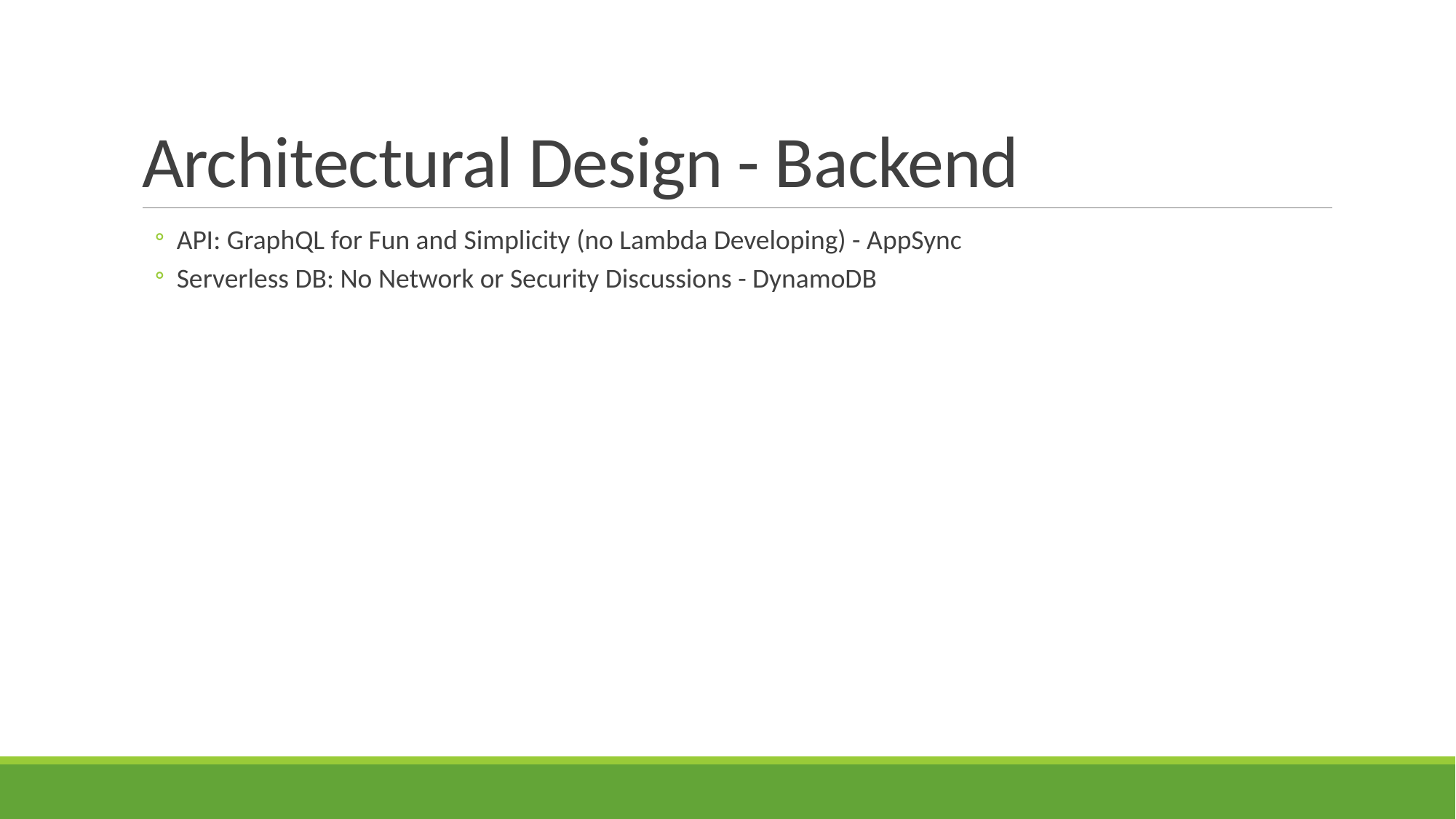

# Architectural Design - Backend
API: GraphQL for Fun and Simplicity (no Lambda Developing) - AppSync
Serverless DB: No Network or Security Discussions - DynamoDB